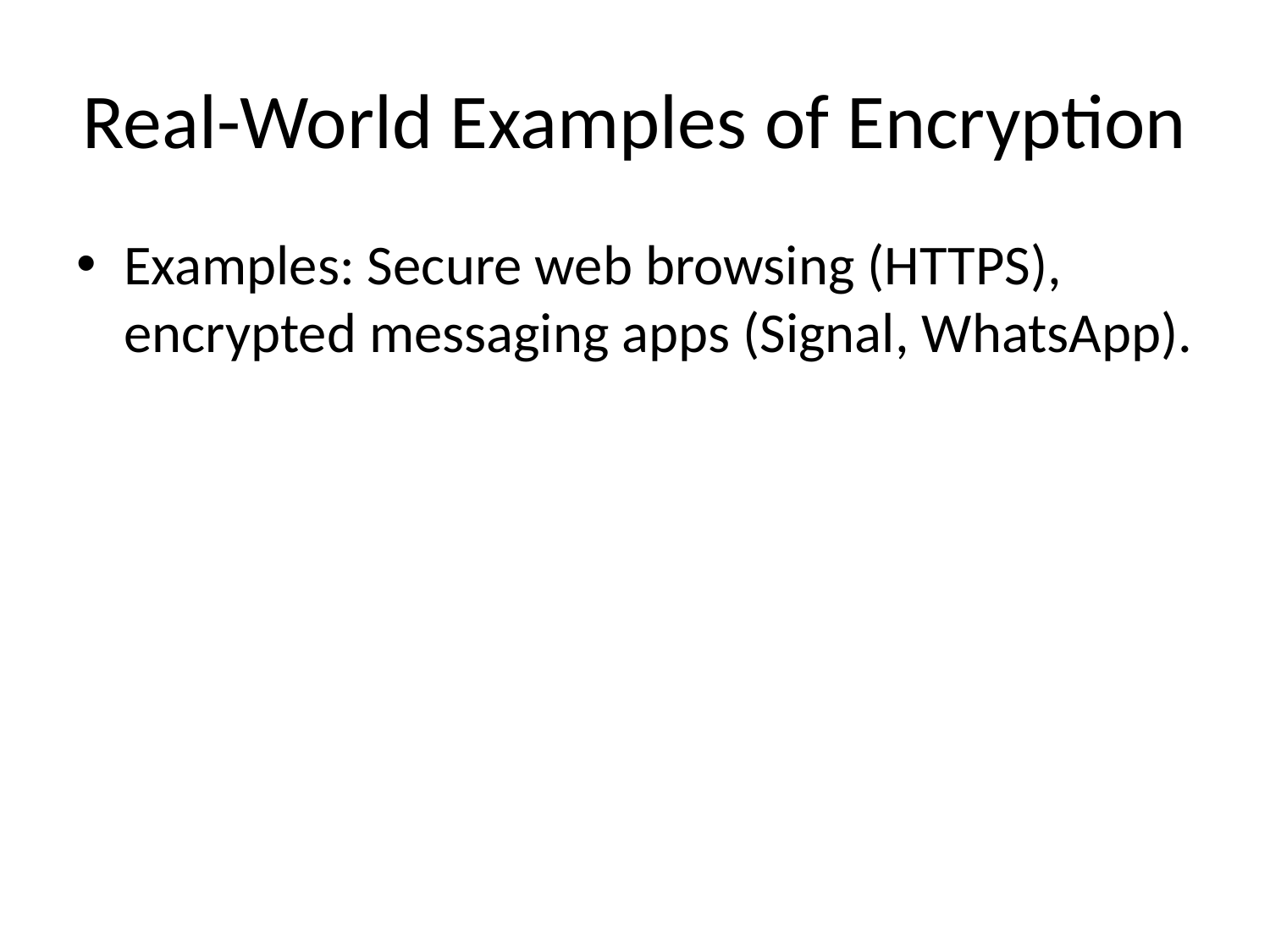

# Real-World Examples of Encryption
Examples: Secure web browsing (HTTPS), encrypted messaging apps (Signal, WhatsApp).